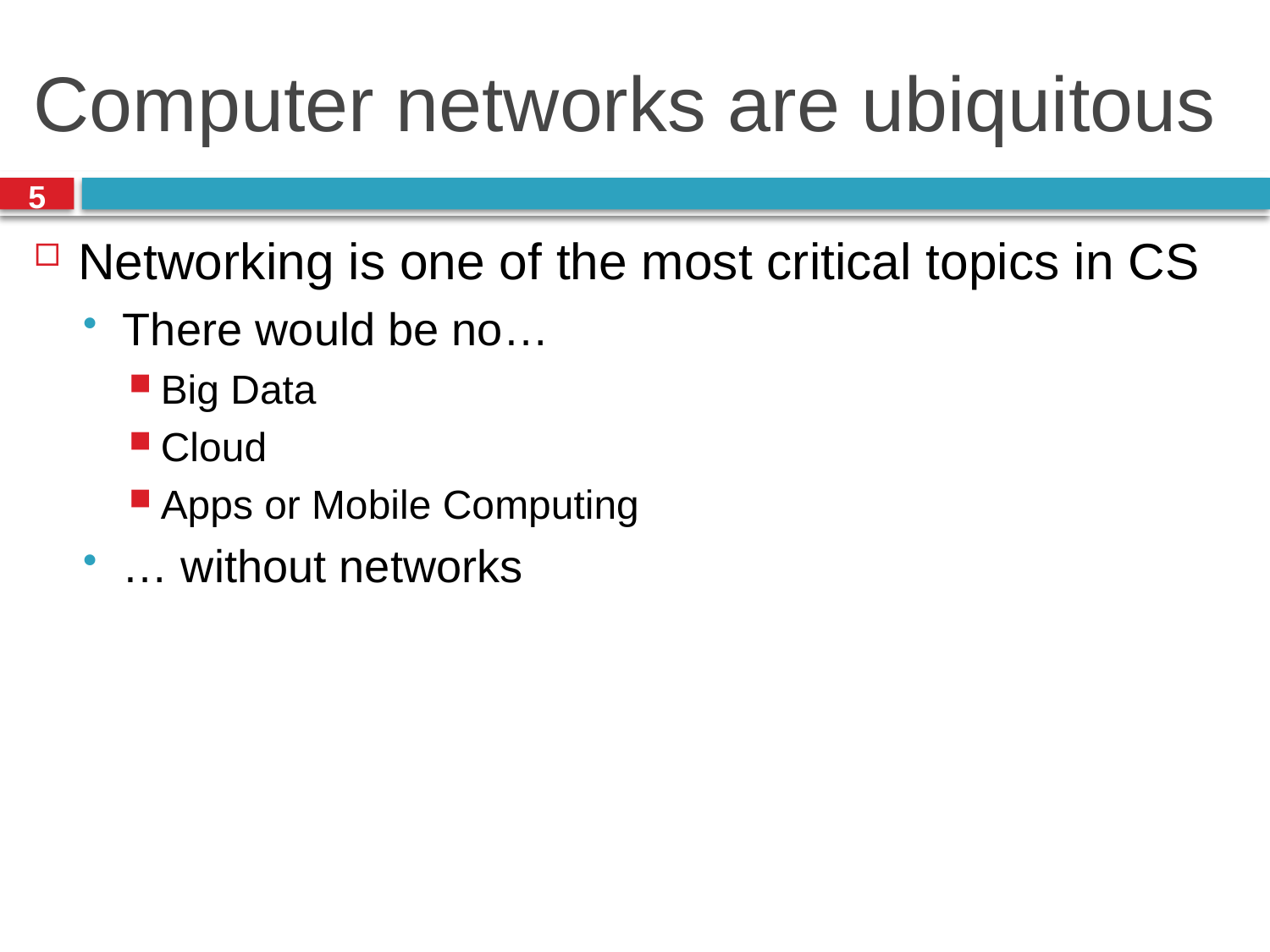

# Computer networks are ubiquitous
5
Networking is one of the most critical topics in CS
There would be no…
Big Data
Cloud
Apps or Mobile Computing
… without networks